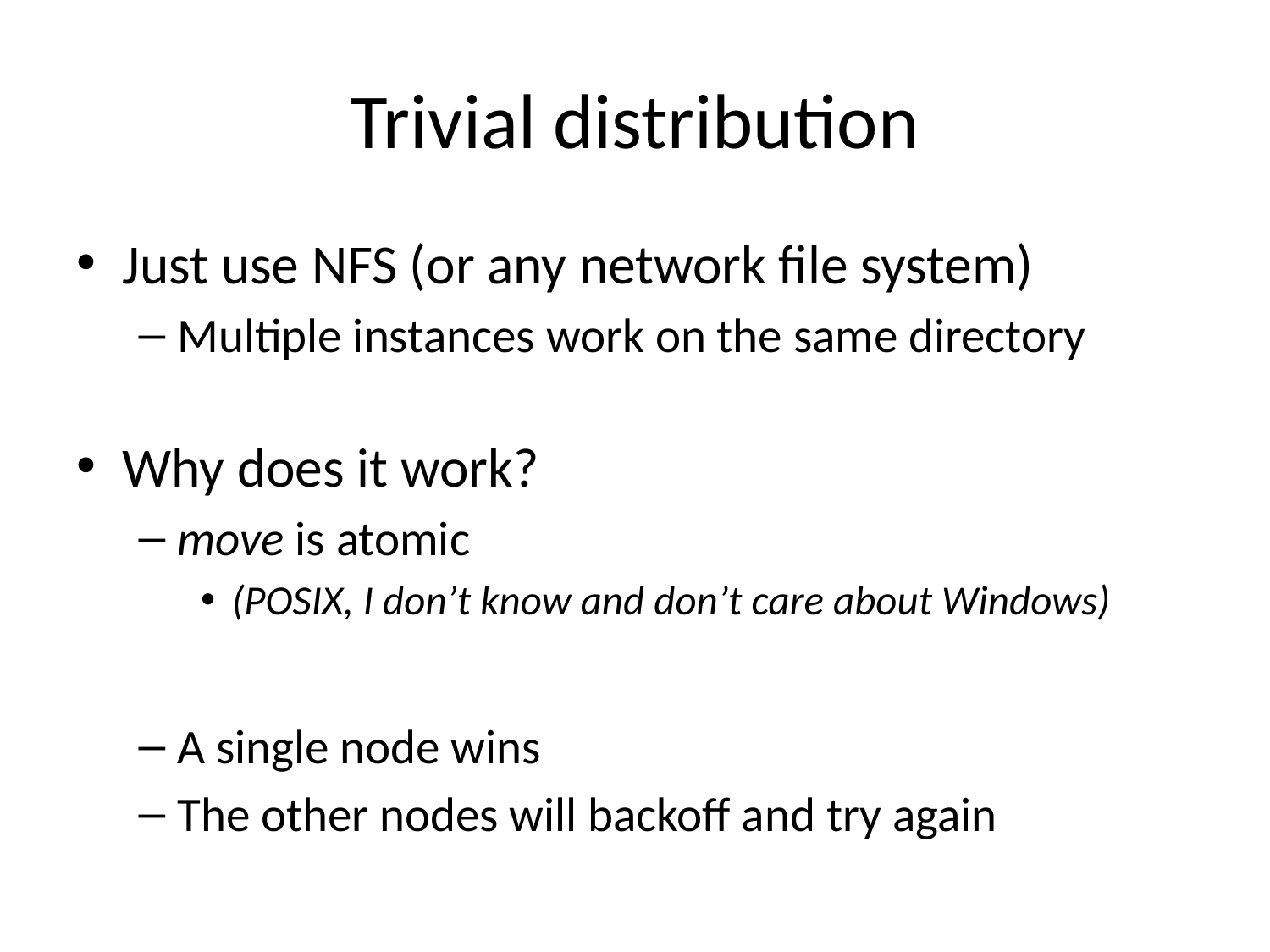

# Trivial distribution
Just use NFS (or any network file system)
Multiple instances work on the same directory
Why does it work?
move is atomic
(POSIX, I don’t know and don’t care about Windows)

A single node wins
The other nodes will backoff and try again